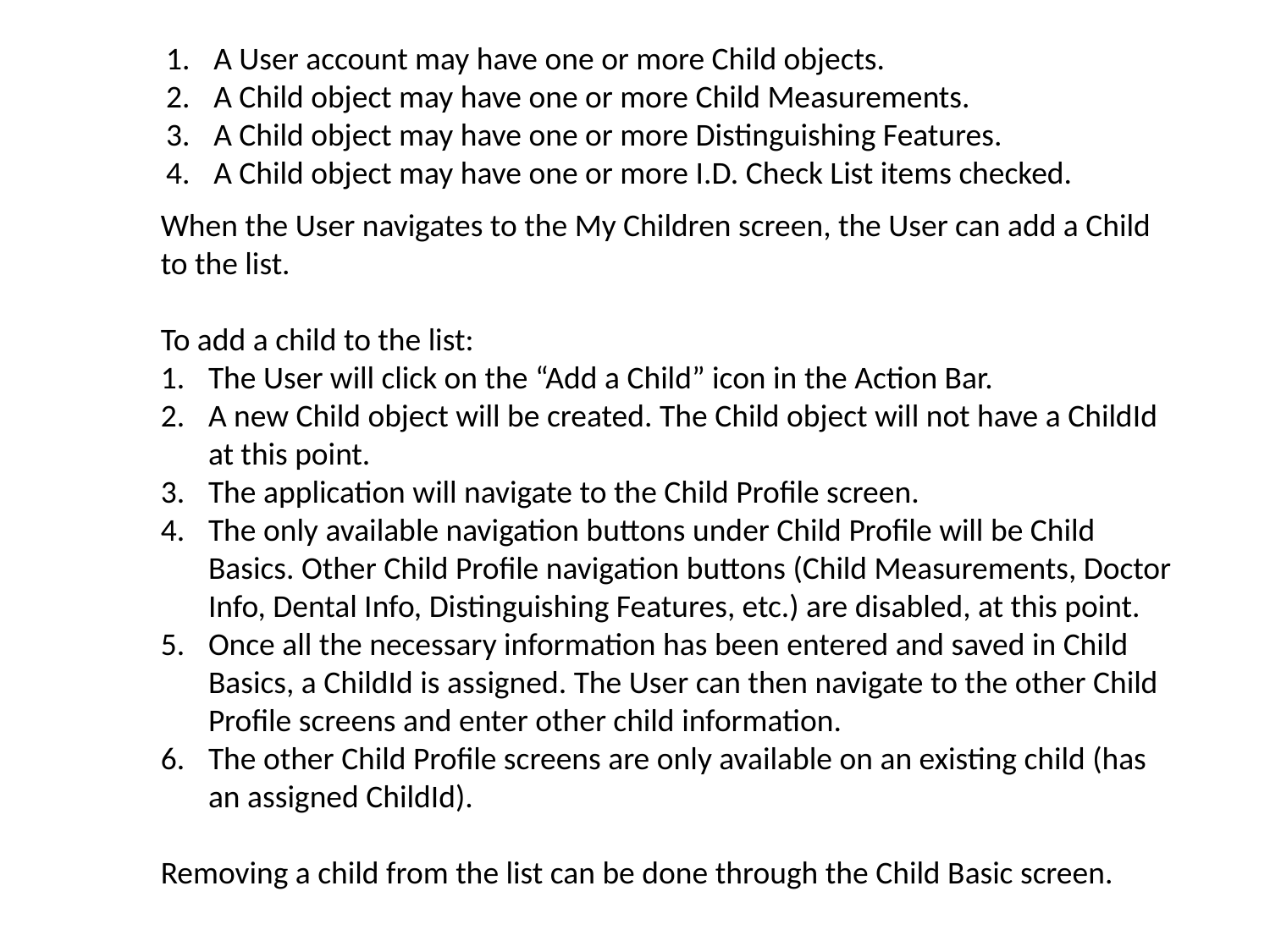

A User account may have one or more Child objects.
A Child object may have one or more Child Measurements.
A Child object may have one or more Distinguishing Features.
A Child object may have one or more I.D. Check List items checked.
When the User navigates to the My Children screen, the User can add a Child to the list.

To add a child to the list:
The User will click on the “Add a Child” icon in the Action Bar.
A new Child object will be created. The Child object will not have a ChildId at this point.
The application will navigate to the Child Profile screen.
The only available navigation buttons under Child Profile will be Child Basics. Other Child Profile navigation buttons (Child Measurements, Doctor Info, Dental Info, Distinguishing Features, etc.) are disabled, at this point.
Once all the necessary information has been entered and saved in Child Basics, a ChildId is assigned. The User can then navigate to the other Child Profile screens and enter other child information.
The other Child Profile screens are only available on an existing child (has an assigned ChildId).

Removing a child from the list can be done through the Child Basic screen.